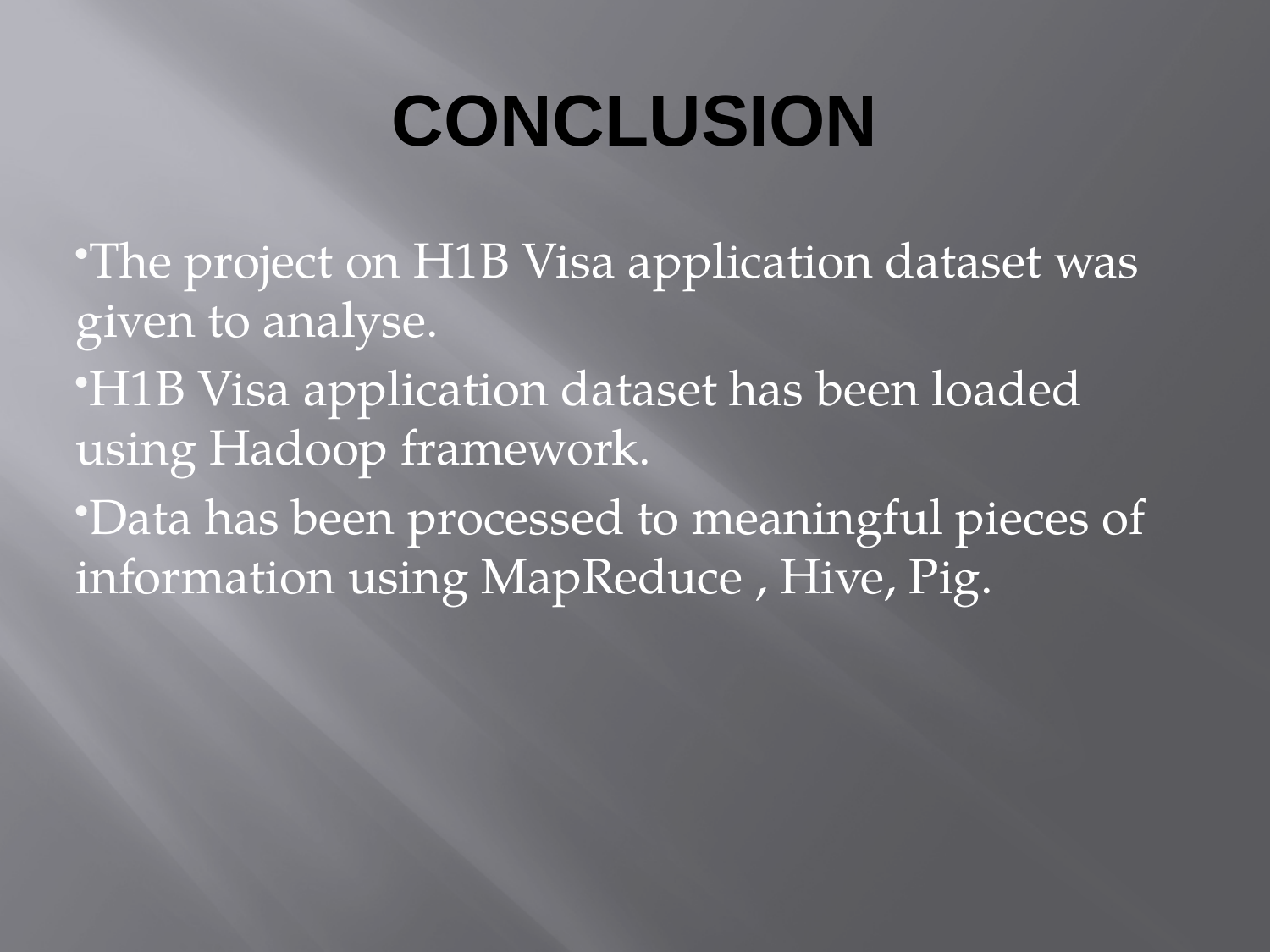

# CONCLUSION
The project on H1B Visa application dataset was given to analyse.
H1B Visa application dataset has been loaded using Hadoop framework.
Data has been processed to meaningful pieces of information using MapReduce , Hive, Pig.